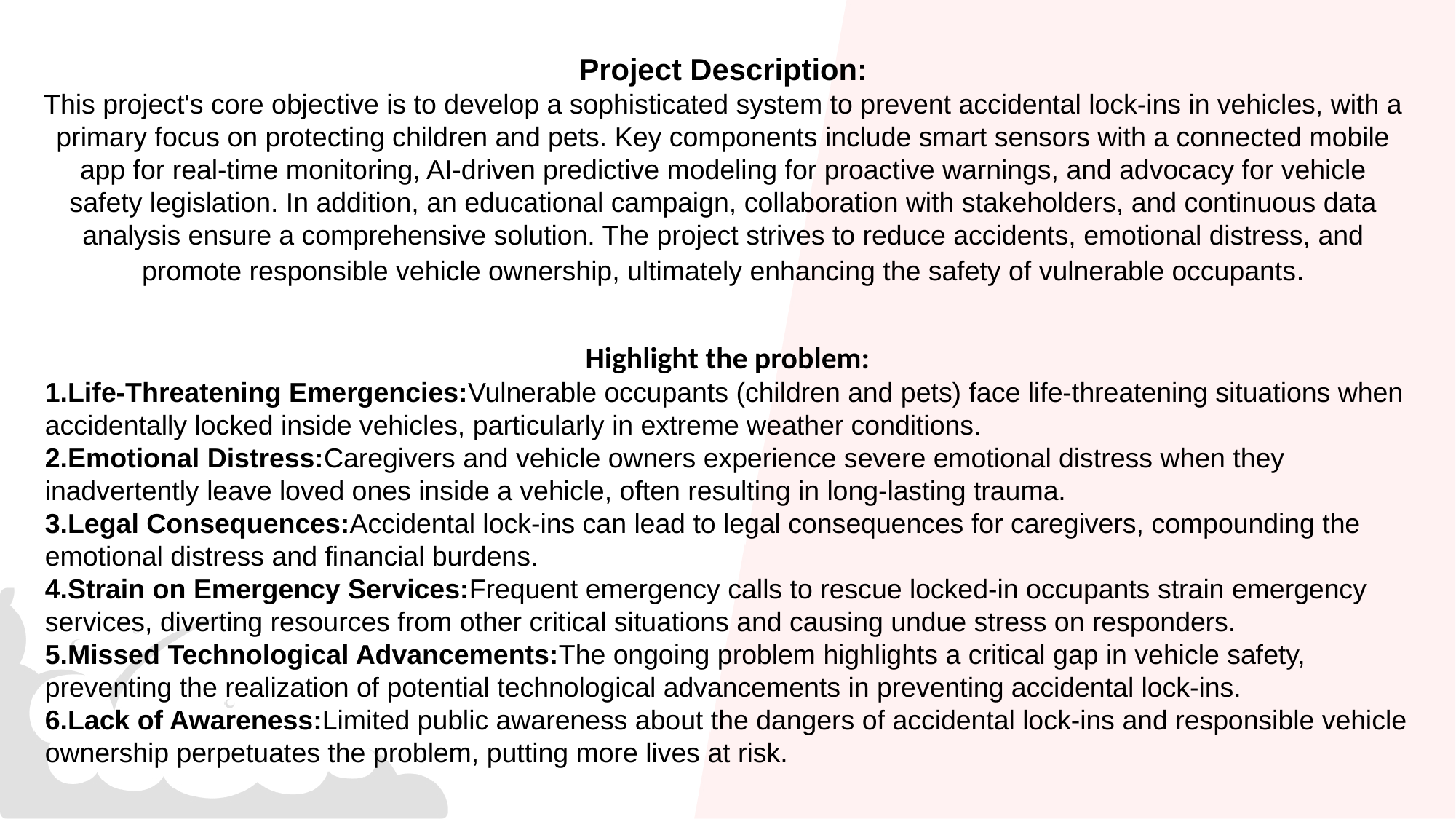

Project Description:
This project's core objective is to develop a sophisticated system to prevent accidental lock-ins in vehicles, with a primary focus on protecting children and pets. Key components include smart sensors with a connected mobile app for real-time monitoring, AI-driven predictive modeling for proactive warnings, and advocacy for vehicle safety legislation. In addition, an educational campaign, collaboration with stakeholders, and continuous data analysis ensure a comprehensive solution. The project strives to reduce accidents, emotional distress, and promote responsible vehicle ownership, ultimately enhancing the safety of vulnerable occupants.

Highlight the problem:
1.Life-Threatening Emergencies:Vulnerable occupants (children and pets) face life-threatening situations when accidentally locked inside vehicles, particularly in extreme weather conditions.
2.Emotional Distress:Caregivers and vehicle owners experience severe emotional distress when they inadvertently leave loved ones inside a vehicle, often resulting in long-lasting trauma.
3.Legal Consequences:Accidental lock-ins can lead to legal consequences for caregivers, compounding the emotional distress and financial burdens.
4.Strain on Emergency Services:Frequent emergency calls to rescue locked-in occupants strain emergency services, diverting resources from other critical situations and causing undue stress on responders.
5.Missed Technological Advancements:The ongoing problem highlights a critical gap in vehicle safety, preventing the realization of potential technological advancements in preventing accidental lock-ins.
6.Lack of Awareness:Limited public awareness about the dangers of accidental lock-ins and responsible vehicle ownership perpetuates the problem, putting more lives at risk.